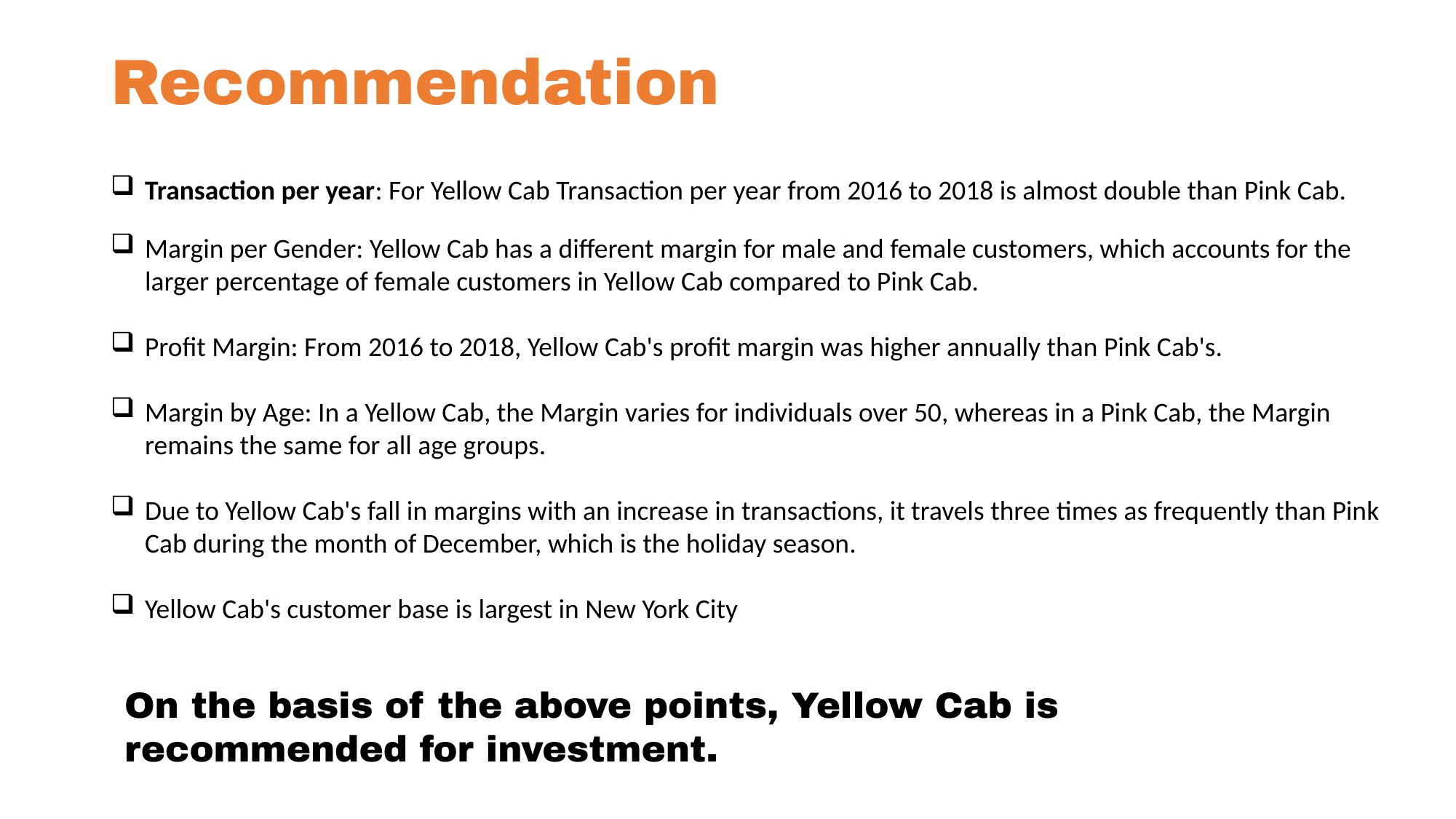

# Recommendation
Transaction per year: For Yellow Cab Transaction per year from 2016 to 2018 is almost double than Pink Cab.
Margin per Gender: Yellow Cab has a different margin for male and female customers, which accounts for the larger percentage of female customers in Yellow Cab compared to Pink Cab.

Profit Margin: From 2016 to 2018, Yellow Cab's profit margin was higher annually than Pink Cab's.

Margin by Age: In a Yellow Cab, the Margin varies for individuals over 50, whereas in a Pink Cab, the Margin remains the same for all age groups.

Due to Yellow Cab's fall in margins with an increase in transactions, it travels three times as frequently than Pink Cab during the month of December, which is the holiday season.

Yellow Cab's customer base is largest in New York City
On the basis of the above points, Yellow Cab is recommended for investment.